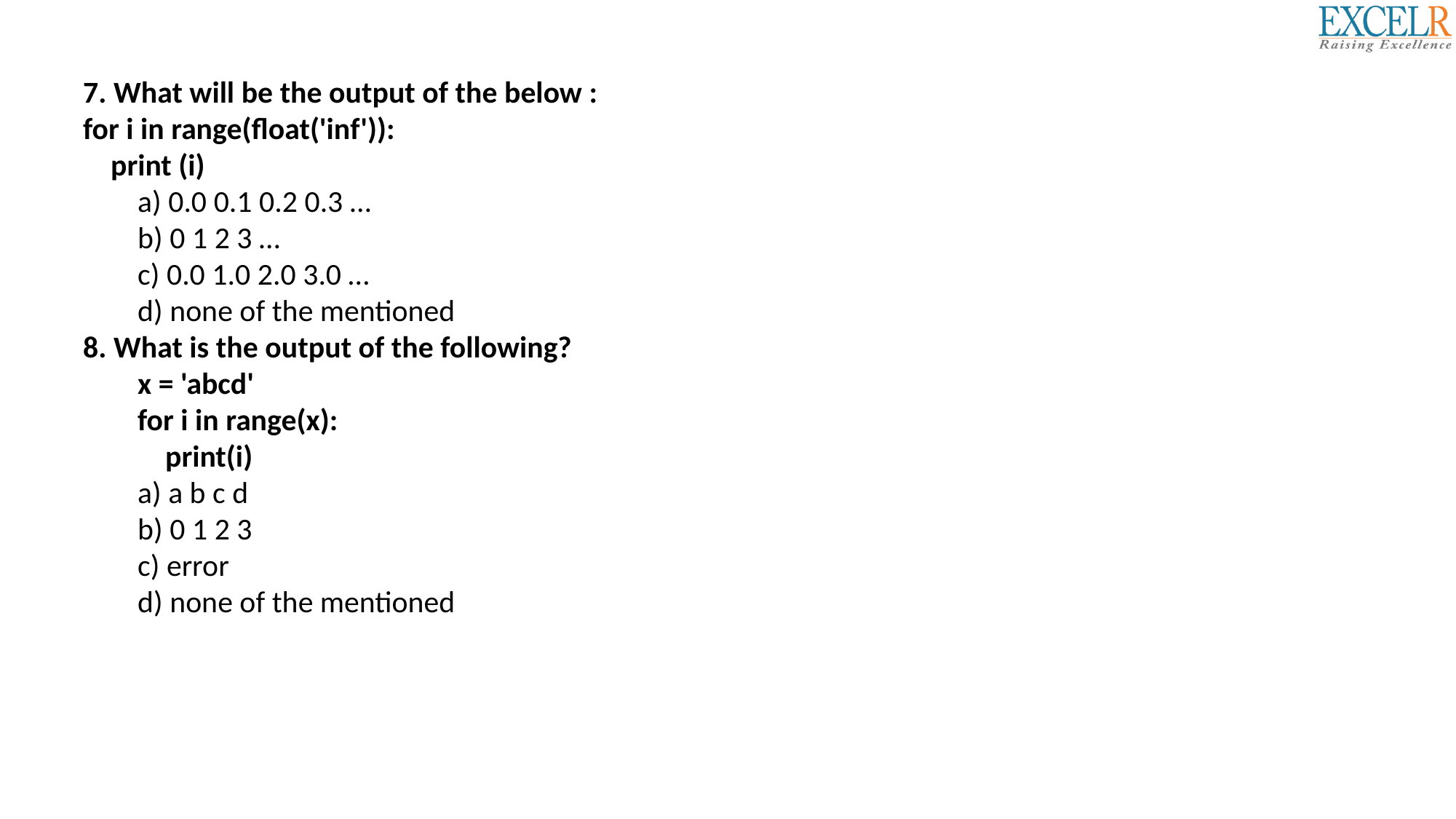

7. What will be the output of the below :
for i in range(float('inf')):
    print (i)
a) 0.0 0.1 0.2 0.3 …
b) 0 1 2 3 …
c) 0.0 1.0 2.0 3.0 …
d) none of the mentioned
8. What is the output of the following?
x = 'abcd'
for i in range(x):
    print(i)
a) a b c d
b) 0 1 2 3
c) error
d) none of the mentioned